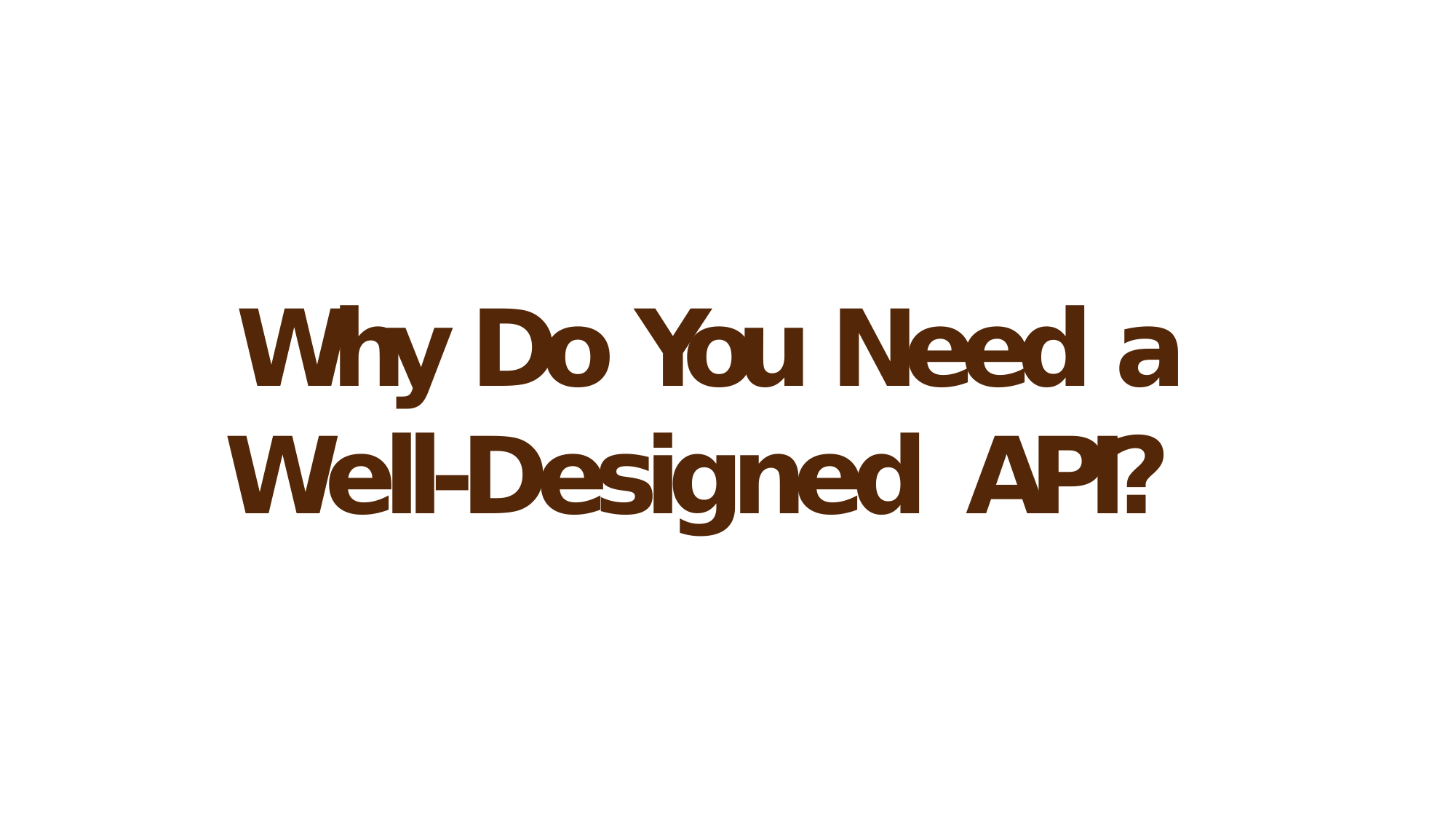

# Why Do You Need a  Well-Designed API?